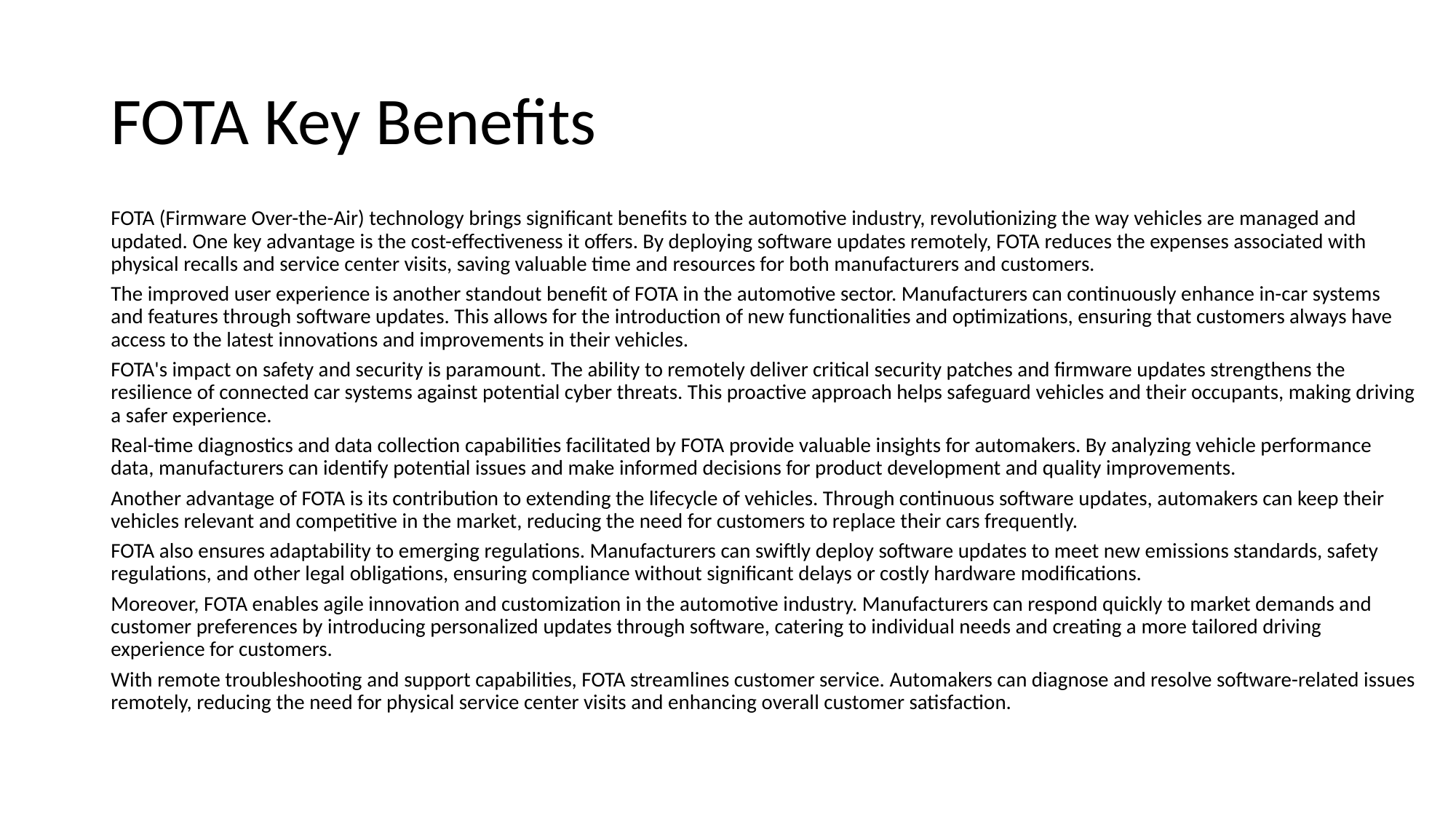

# FOTA Key Benefits
FOTA (Firmware Over-the-Air) technology brings significant benefits to the automotive industry, revolutionizing the way vehicles are managed and updated. One key advantage is the cost-effectiveness it offers. By deploying software updates remotely, FOTA reduces the expenses associated with physical recalls and service center visits, saving valuable time and resources for both manufacturers and customers.
The improved user experience is another standout benefit of FOTA in the automotive sector. Manufacturers can continuously enhance in-car systems and features through software updates. This allows for the introduction of new functionalities and optimizations, ensuring that customers always have access to the latest innovations and improvements in their vehicles.
FOTA's impact on safety and security is paramount. The ability to remotely deliver critical security patches and firmware updates strengthens the resilience of connected car systems against potential cyber threats. This proactive approach helps safeguard vehicles and their occupants, making driving a safer experience.
Real-time diagnostics and data collection capabilities facilitated by FOTA provide valuable insights for automakers. By analyzing vehicle performance data, manufacturers can identify potential issues and make informed decisions for product development and quality improvements.
Another advantage of FOTA is its contribution to extending the lifecycle of vehicles. Through continuous software updates, automakers can keep their vehicles relevant and competitive in the market, reducing the need for customers to replace their cars frequently.
FOTA also ensures adaptability to emerging regulations. Manufacturers can swiftly deploy software updates to meet new emissions standards, safety regulations, and other legal obligations, ensuring compliance without significant delays or costly hardware modifications.
Moreover, FOTA enables agile innovation and customization in the automotive industry. Manufacturers can respond quickly to market demands and customer preferences by introducing personalized updates through software, catering to individual needs and creating a more tailored driving experience for customers.
With remote troubleshooting and support capabilities, FOTA streamlines customer service. Automakers can diagnose and resolve software-related issues remotely, reducing the need for physical service center visits and enhancing overall customer satisfaction.